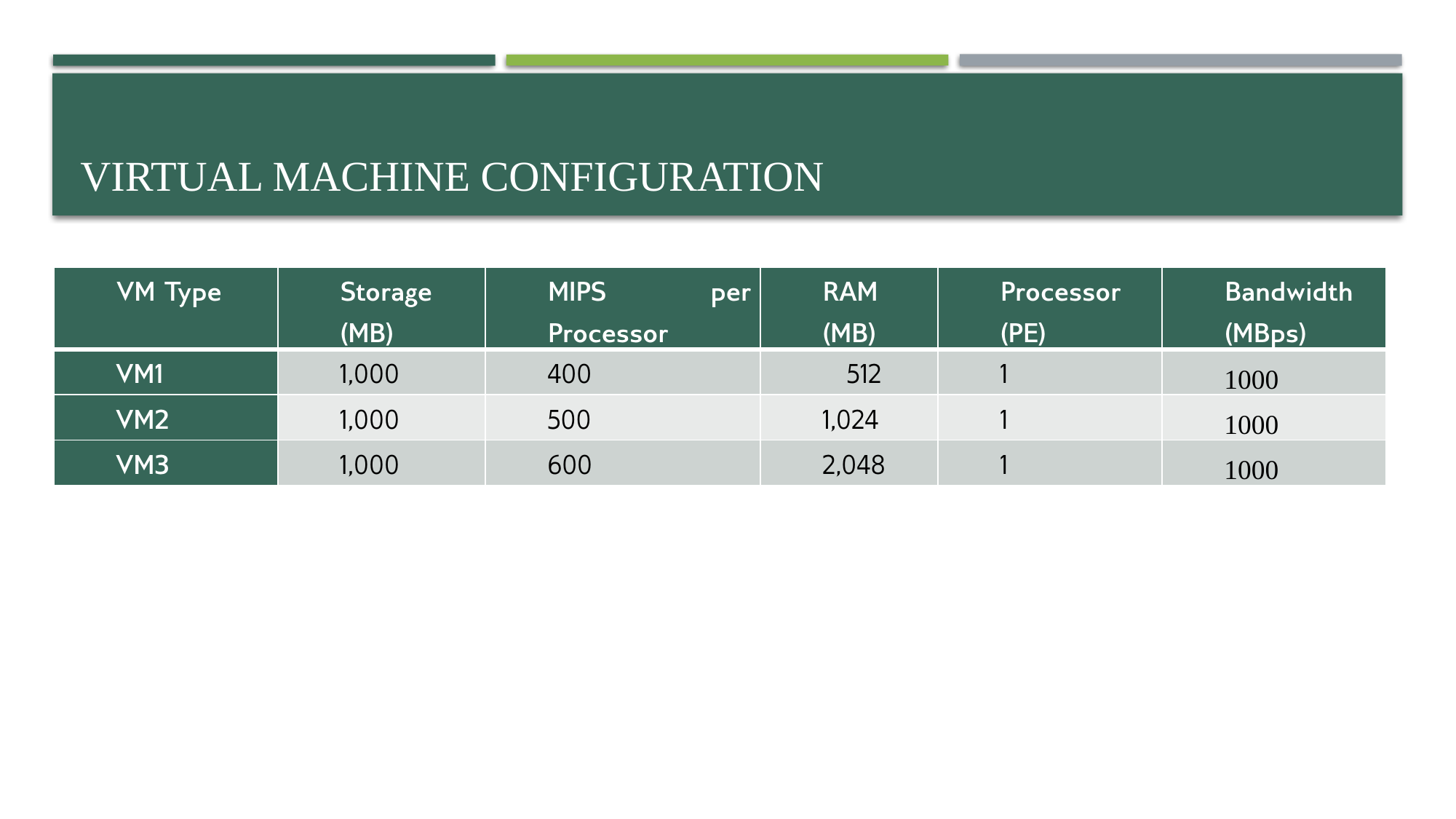

# Virtual Machine Configuration
| VM Type | Storage (MB) | MIPS per Processor | RAM (MB) | Processor (PE) | Bandwidth (MBps) |
| --- | --- | --- | --- | --- | --- |
| VM1 | 1,000 | 400 | 512 | 1 | 1000 |
| VM2 | 1,000 | 500 | 1,024 | 1 | 1000 |
| VM3 | 1,000 | 600 | 2,048 | 1 | 1000 |